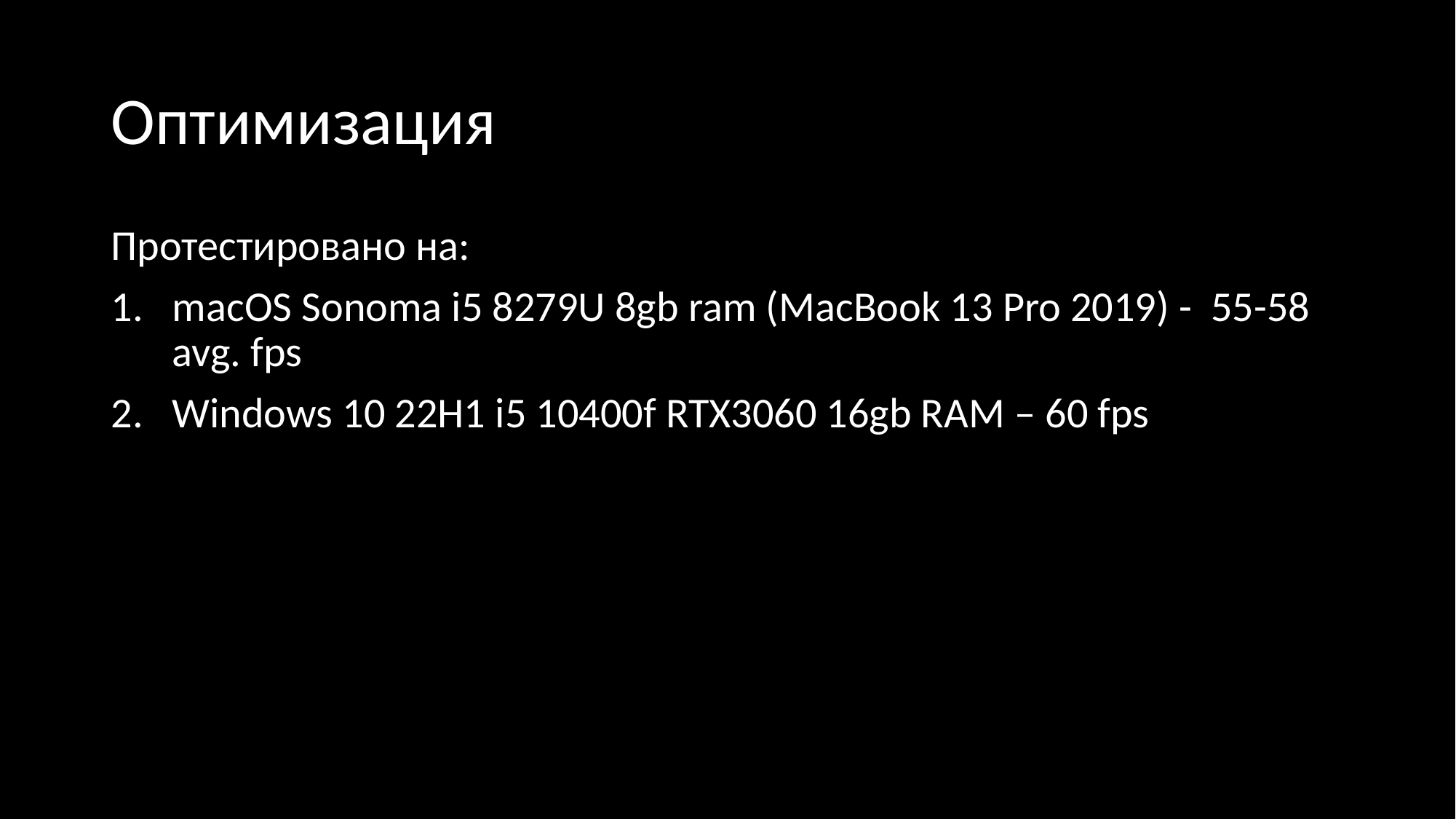

# Оптимизация
Протестировано на:
macOS Sonoma i5 8279U 8gb ram (MacBook 13 Pro 2019) -  55-58 avg. fps
Windows 10 22H1 i5 10400f RTX3060 16gb RAM – 60 fps